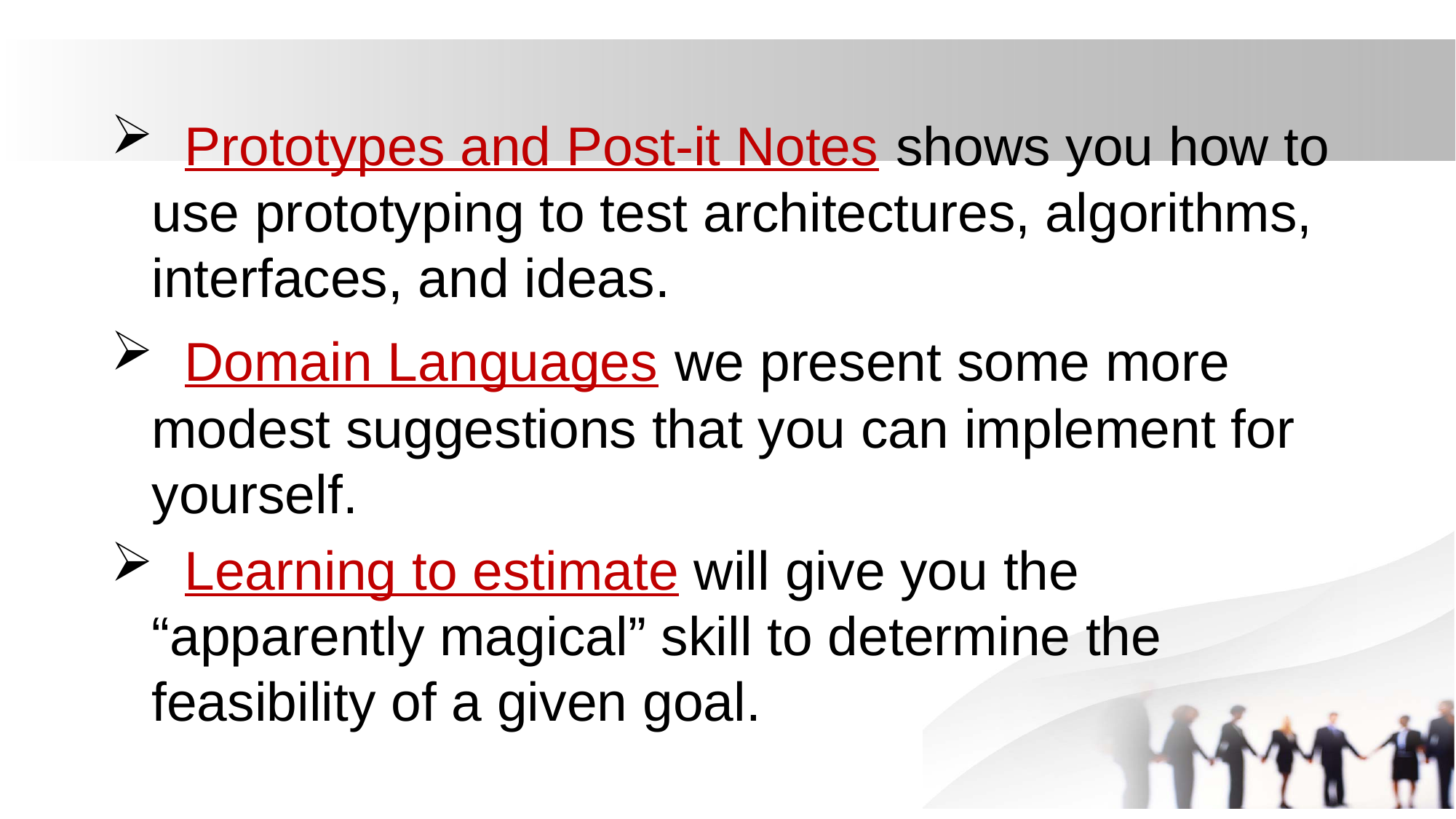

Prototypes and Post-it Notes shows you how to use prototyping to test architectures, algorithms, interfaces, and ideas.
  Domain Languages we present some more modest suggestions that you can implement for yourself.
  Learning to estimate will give you the “apparently magical” skill to determine the feasibility of a given goal.

                                                                                                                  ××